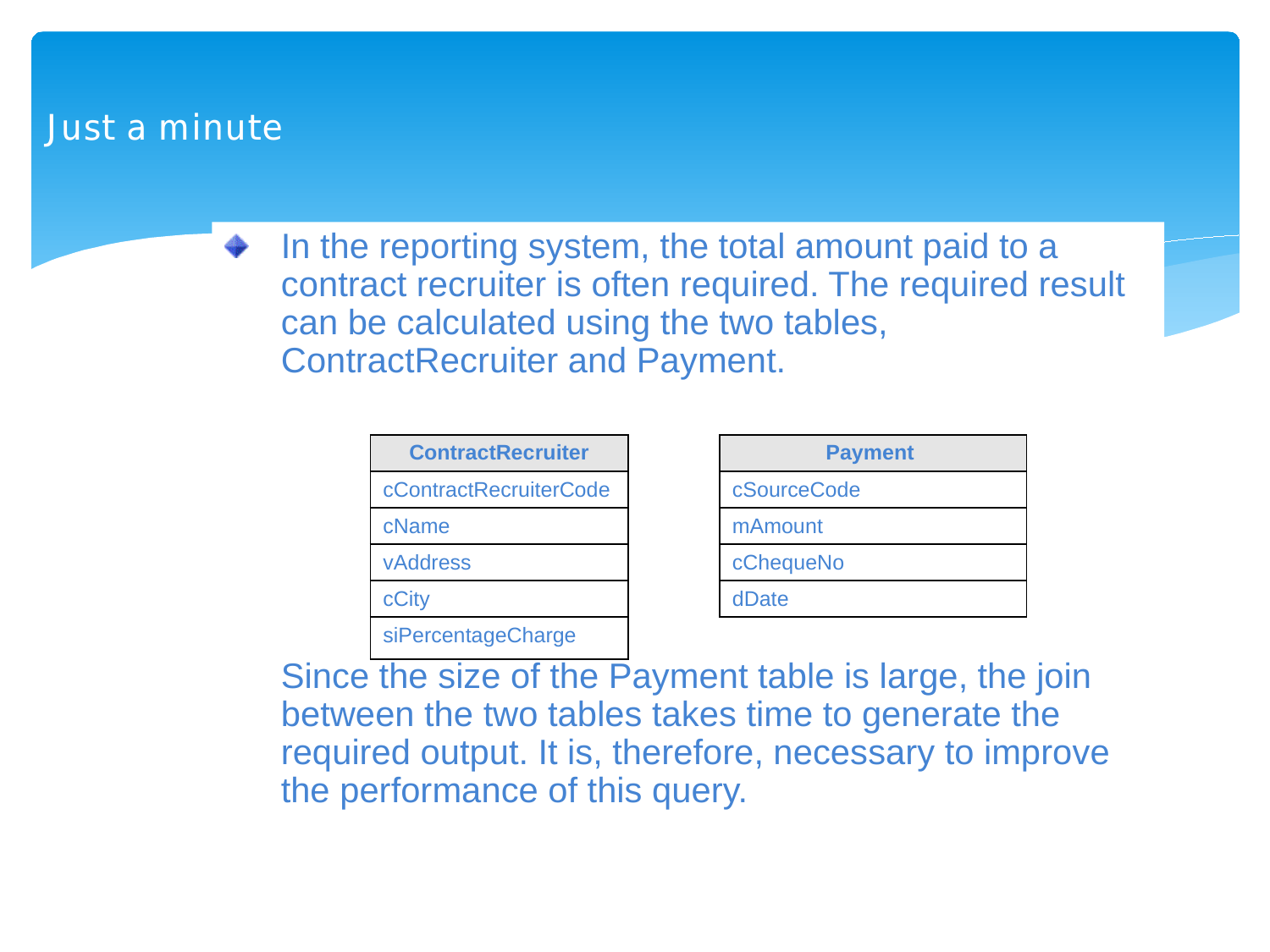

Just a minute
In the reporting system, the total amount paid to a contract recruiter is often required. The required result can be calculated using the two tables, ContractRecruiter and Payment.

	Since the size of the Payment table is large, the join between the two tables takes time to generate the required output. It is, therefore, necessary to improve the performance of this query.
| ContractRecruiter |
| --- |
| cContractRecruiterCode |
| cName |
| vAddress |
| cCity |
| siPercentageCharge |
| Payment |
| --- |
| cSourceCode |
| mAmount |
| cChequeNo |
| dDate |